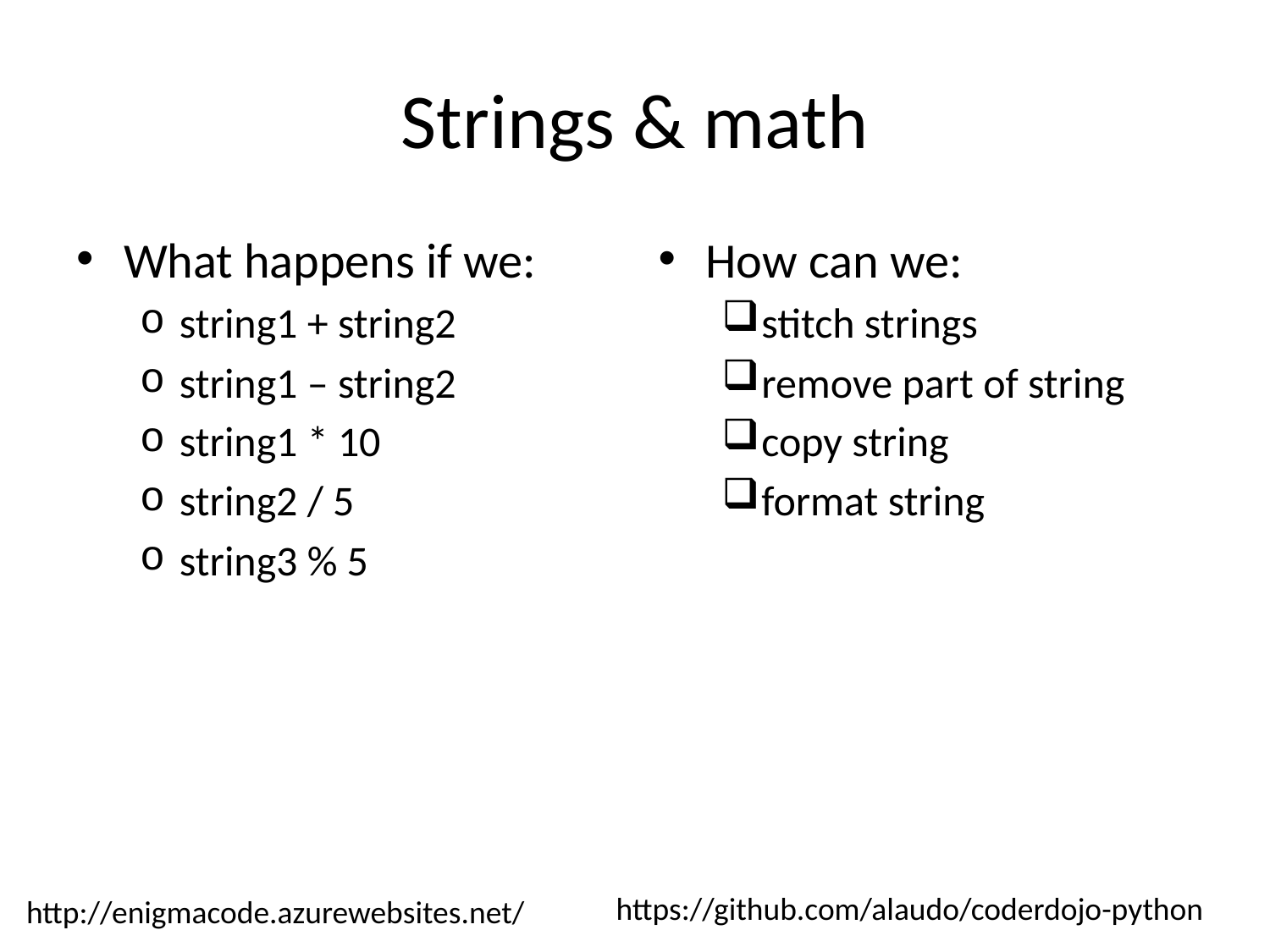

# Strings & math
What happens if we:
string1 + string2
string1 – string2
string1 * 10
string2 / 5
string3 % 5
How can we:
stitch strings
remove part of string
copy string
format string